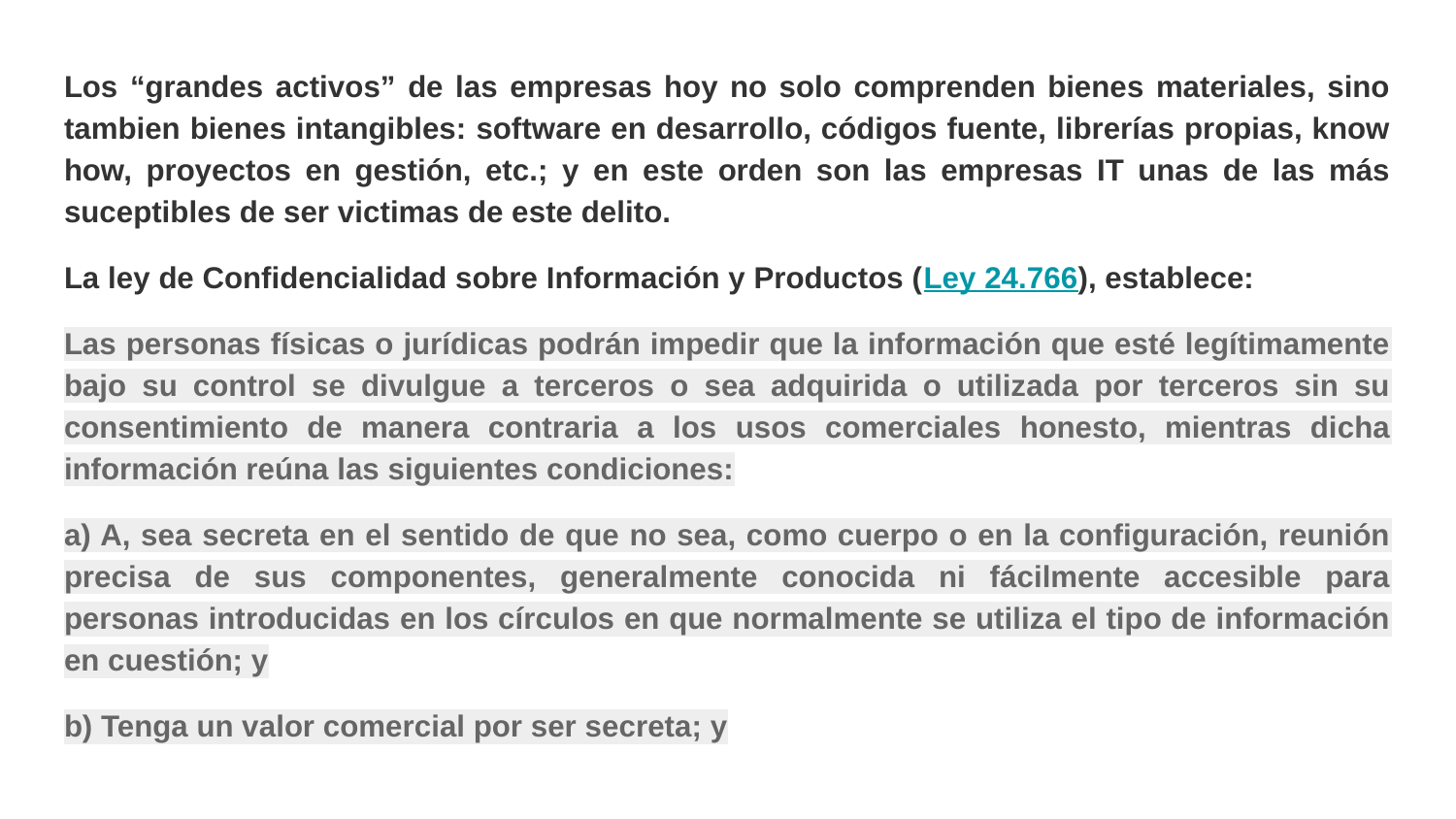

#
Los “grandes activos” de las empresas hoy no solo comprenden bienes materiales, sino tambien bienes intangibles: software en desarrollo, códigos fuente, librerías propias, know how, proyectos en gestión, etc.; y en este orden son las empresas IT unas de las más suceptibles de ser victimas de este delito.
La ley de Confidencialidad sobre Información y Productos (Ley 24.766), establece:
Las personas físicas o jurídicas podrán impedir que la información que esté legítimamente bajo su control se divulgue a terceros o sea adquirida o utilizada por terceros sin su consentimiento de manera contraria a los usos comerciales honesto, mientras dicha información reúna las siguientes condiciones:
a) A, sea secreta en el sentido de que no sea, como cuerpo o en la configuración, reunión precisa de sus componentes, generalmente conocida ni fácilmente accesible para personas introducidas en los círculos en que normalmente se utiliza el tipo de información en cuestión; y
b) Tenga un valor comercial por ser secreta; y